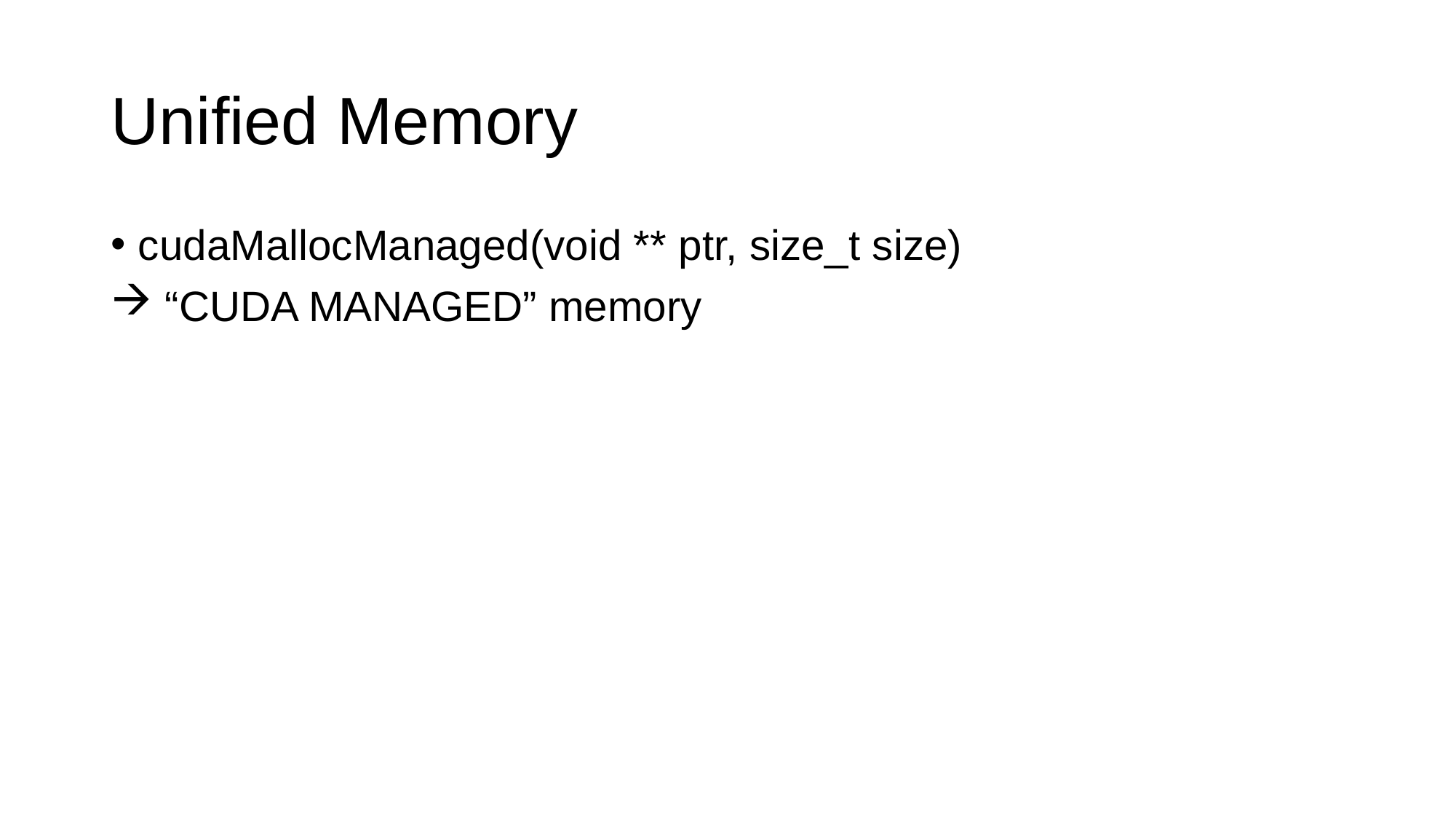

# Unified Memory
cudaMallocManaged(void ** ptr, size_t size)
 “CUDA MANAGED” memory